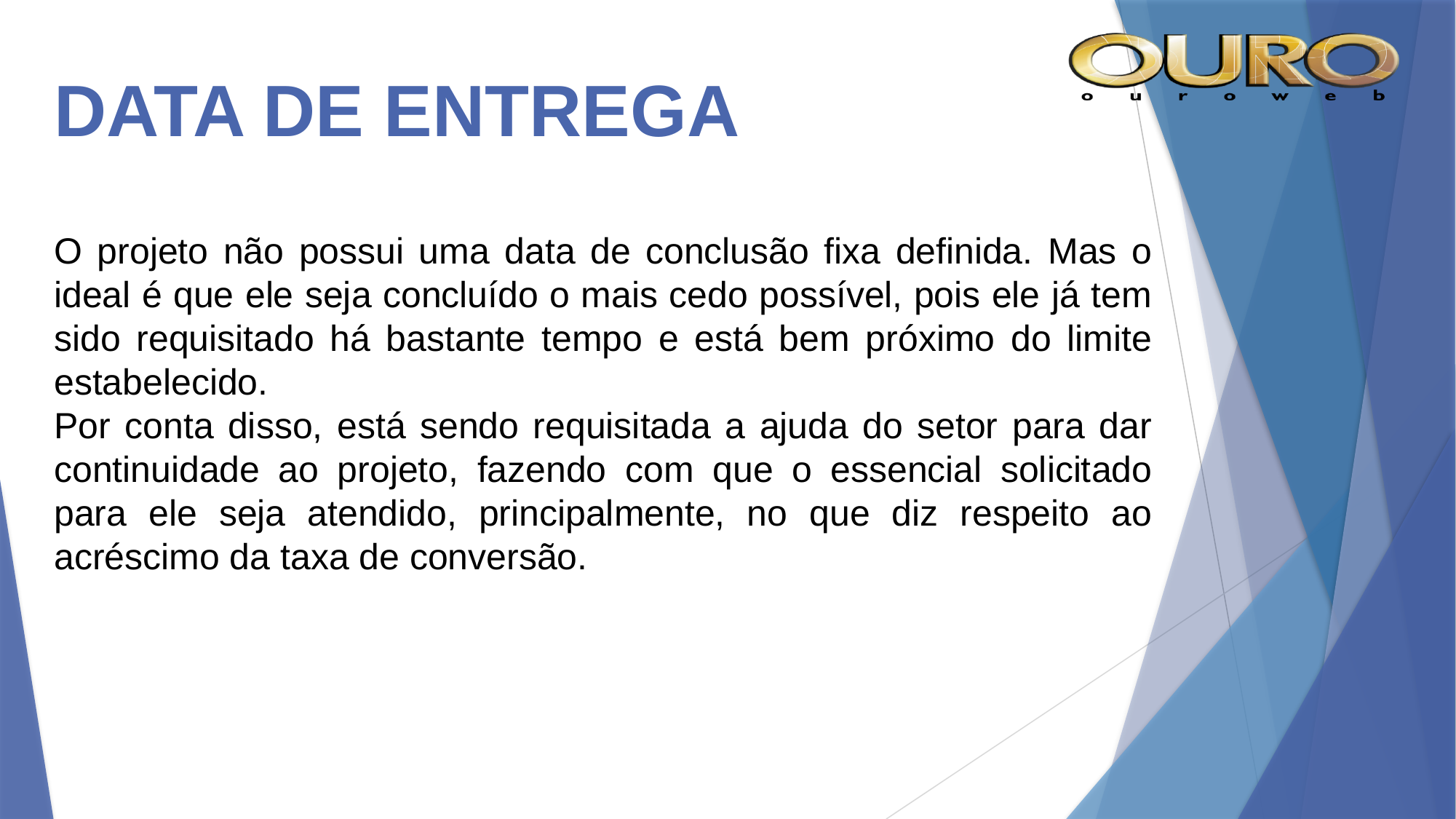

# DATA DE ENTREGA
O projeto não possui uma data de conclusão fixa definida. Mas o ideal é que ele seja concluído o mais cedo possível, pois ele já tem sido requisitado há bastante tempo e está bem próximo do limite estabelecido.
Por conta disso, está sendo requisitada a ajuda do setor para dar continuidade ao projeto, fazendo com que o essencial solicitado para ele seja atendido, principalmente, no que diz respeito ao acréscimo da taxa de conversão.